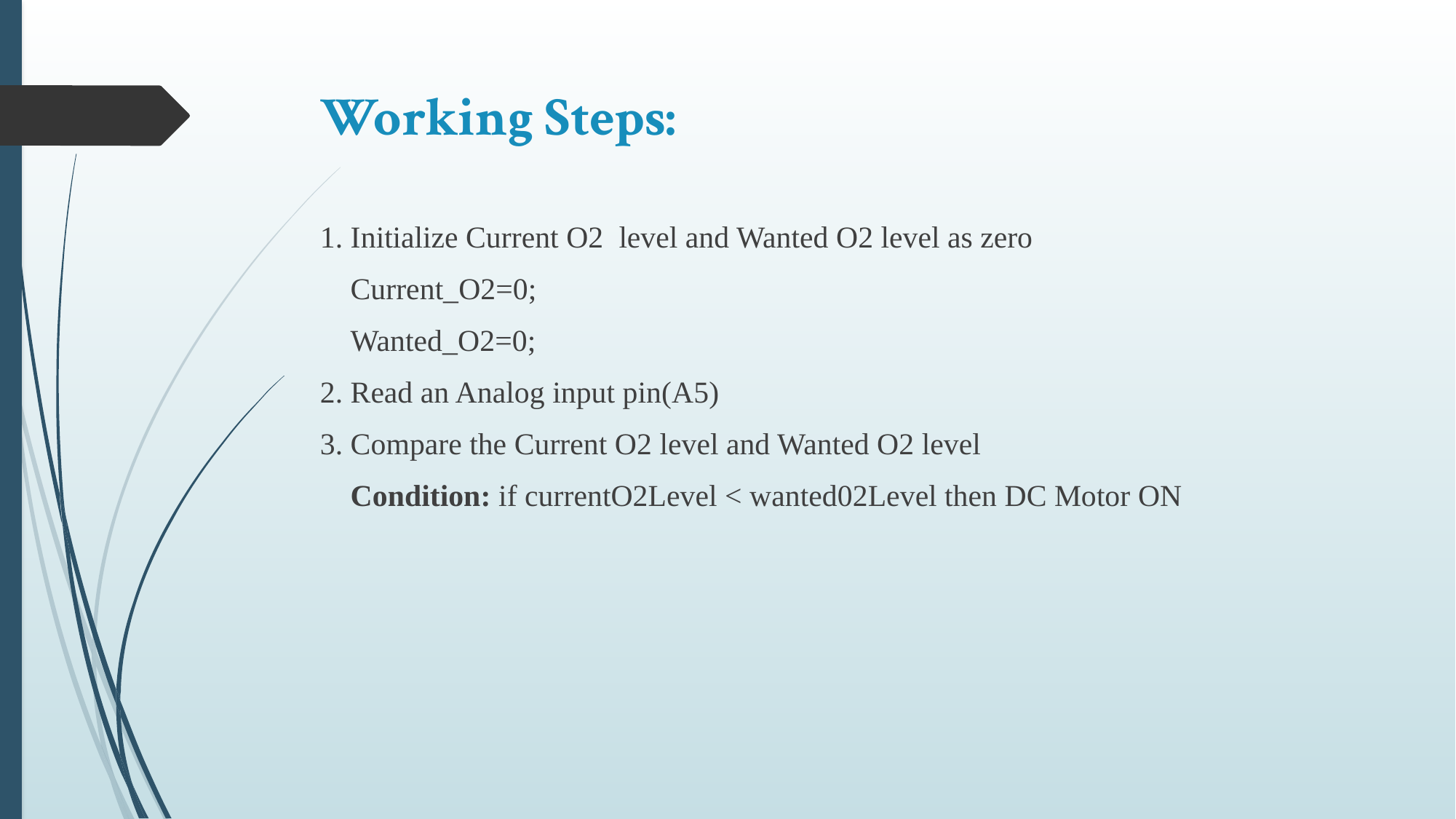

# Working Steps:
1. Initialize Current O2  level and Wanted O2 level as zero
    Current_O2=0;
    Wanted_O2=0;
2. Read an Analog input pin(A5)
3. Compare the Current O2 level and Wanted O2 level
    Condition: if currentO2Level < wanted02Level then DC Motor ON